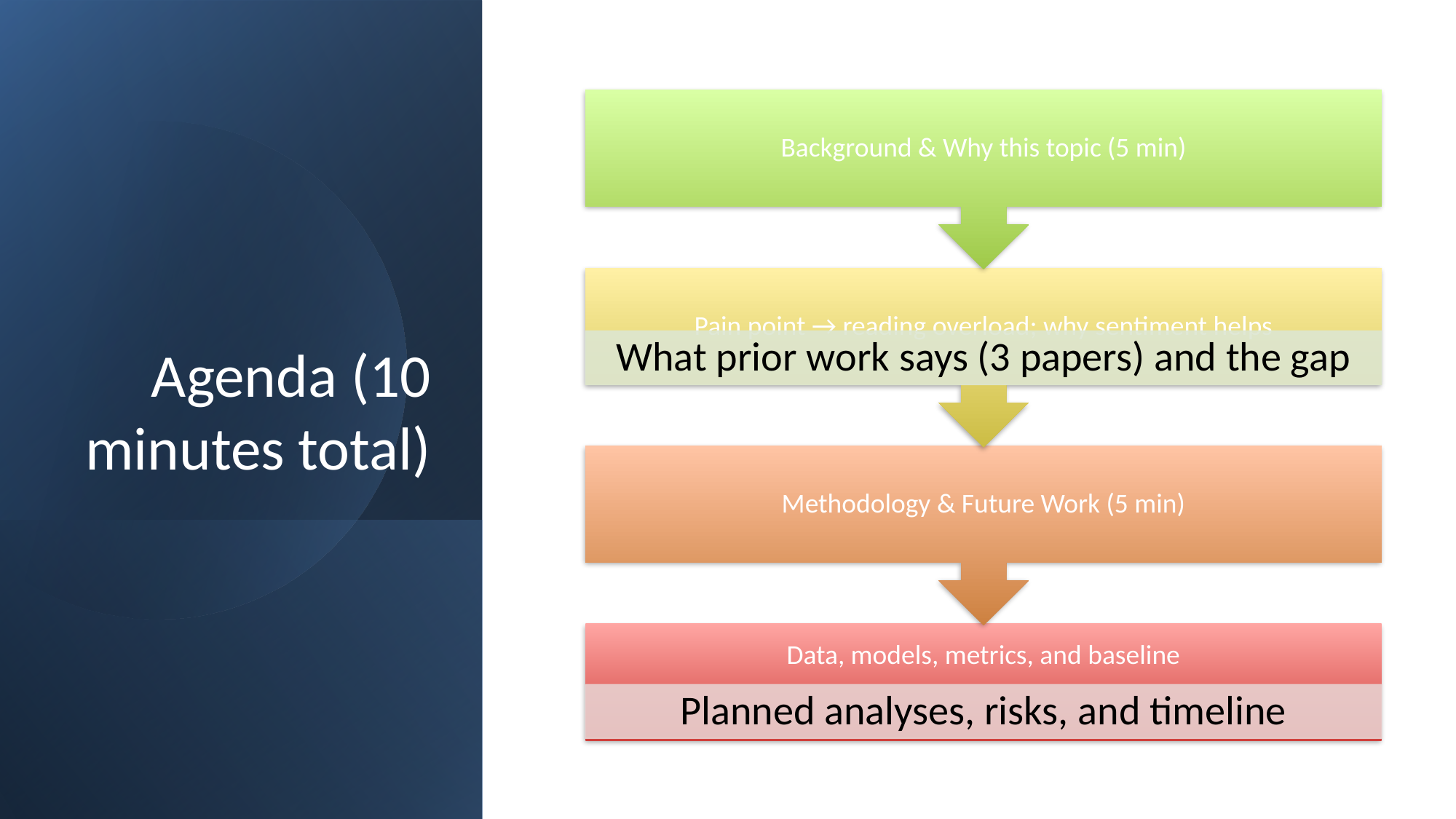

Data, models, metrics, and baseline
Planned analyses, risks, and timeline
Methodology & Future Work (5 min)
Pain point → reading overload; why sentiment helps
What prior work says (3 papers) and the gap
Background & Why this topic (5 min)

# Agenda (10 minutes total)